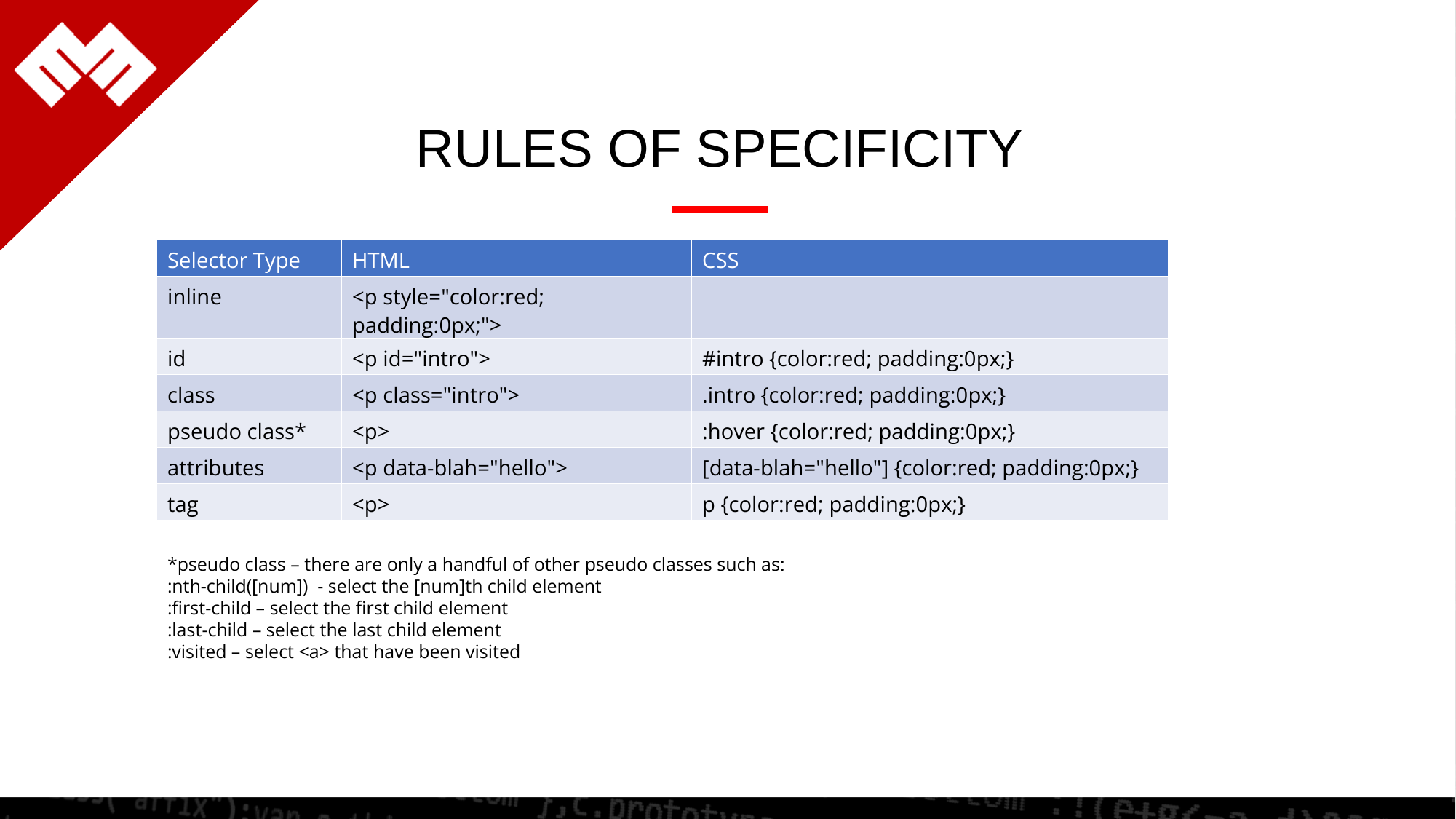

RULES OF SPECIFICITY

| Selector Type | HTML | CSS |
| --- | --- | --- |
| inline | <p style="color:red; padding:0px;"> |  |
| id | <p id="intro"> | #intro {color:red; padding:0px;} |
| class | <p class="intro"> | .intro {color:red; padding:0px;} |
| pseudo class\* | <p> | :hover {color:red; padding:0px;} |
| attributes | <p data-blah="hello"> | [data-blah="hello"] {color:red; padding:0px;} |
| tag | <p> | p {color:red; padding:0px;} |
*pseudo class – there are only a handful of other pseudo classes such as:
:nth-child([num])  - select the [num]th child element
:first-child – select the first child element
:last-child – select the last child element
:visited – select <a> that have been visited